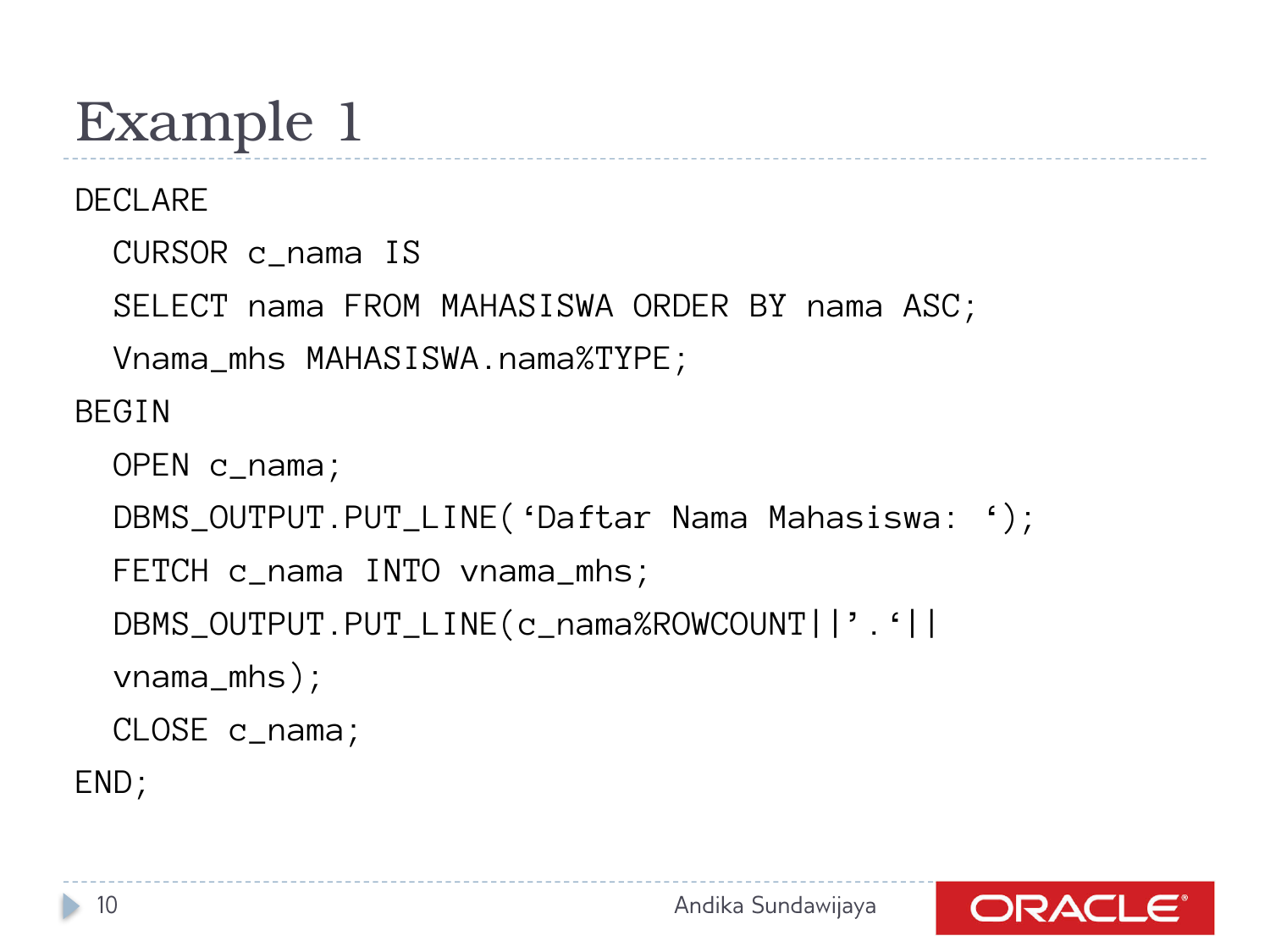

# Example 1
DECLARE
  CURSOR c_nama IS
  SELECT nama FROM MAHASISWA ORDER BY nama ASC;
  Vnama_mhs MAHASISWA.nama%TYPE;
BEGIN
  OPEN c_nama;
  DBMS_OUTPUT.PUT_LINE(‘Daftar Nama Mahasiswa: ‘);
  FETCH c_nama INTO vnama_mhs;
  DBMS_OUTPUT.PUT_LINE(c_nama%ROWCOUNT||’.‘||
  vnama_mhs);
  CLOSE c_nama;
END;
10
Andika Sundawijaya